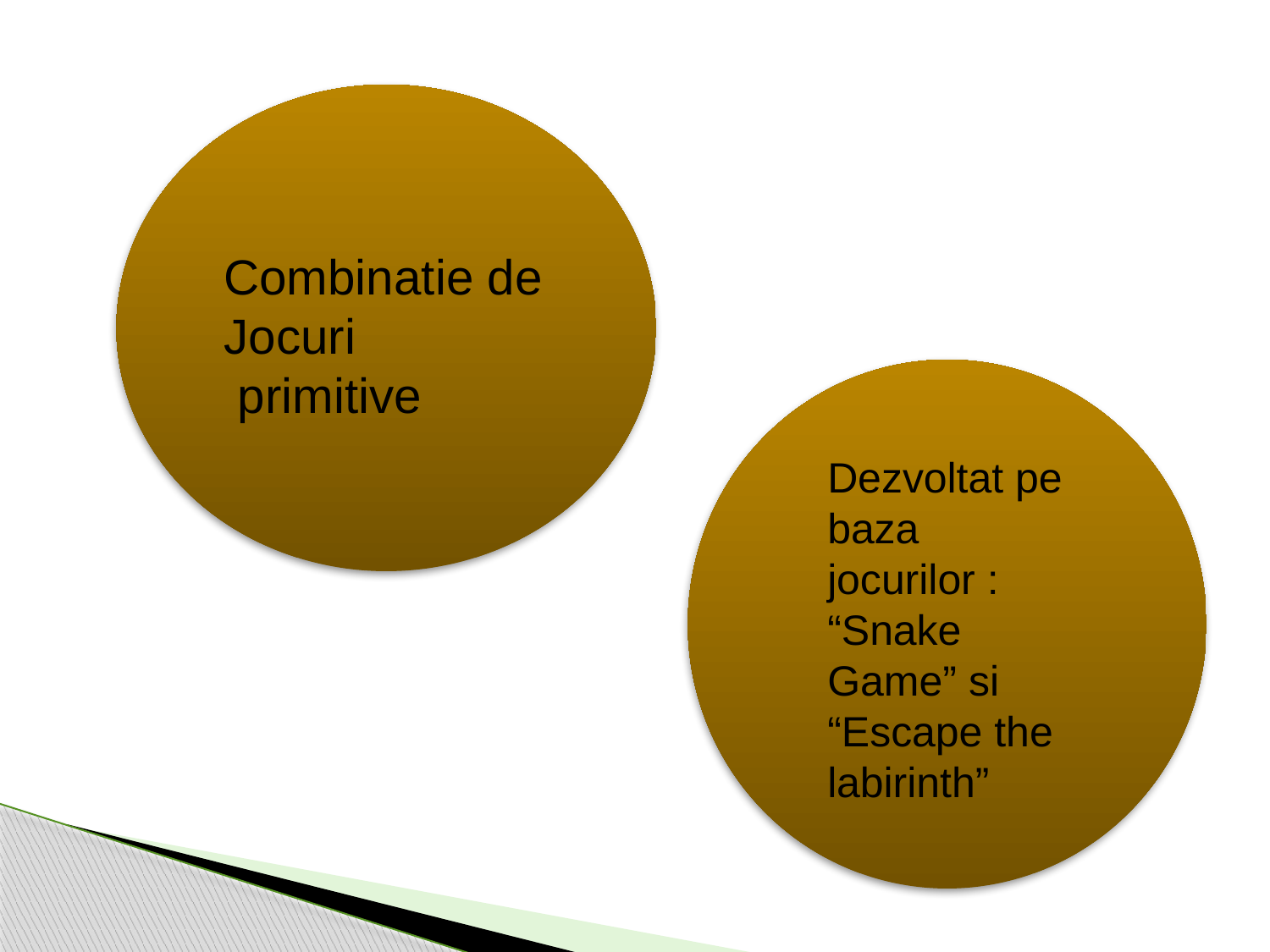

Combinatie de
Jocuri
 primitive

Dezvoltat pe baza  jocurilor : “Snake Game” si “Escape the labirinth”